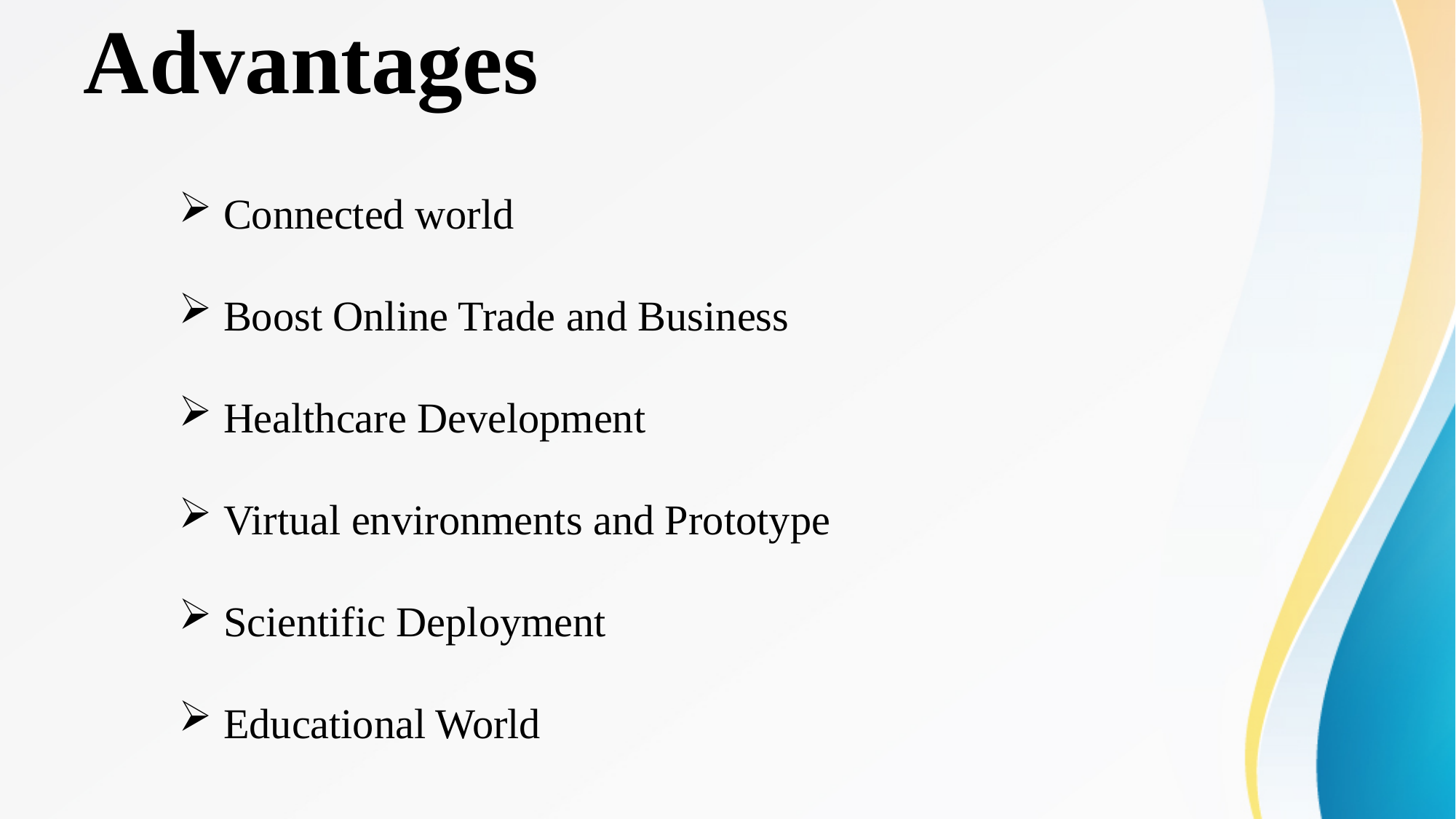

# Advantages
 Connected world

 Boost Online Trade and Business

 Healthcare Development

 Virtual environments and Prototype

 Scientific Deployment

 Educational World